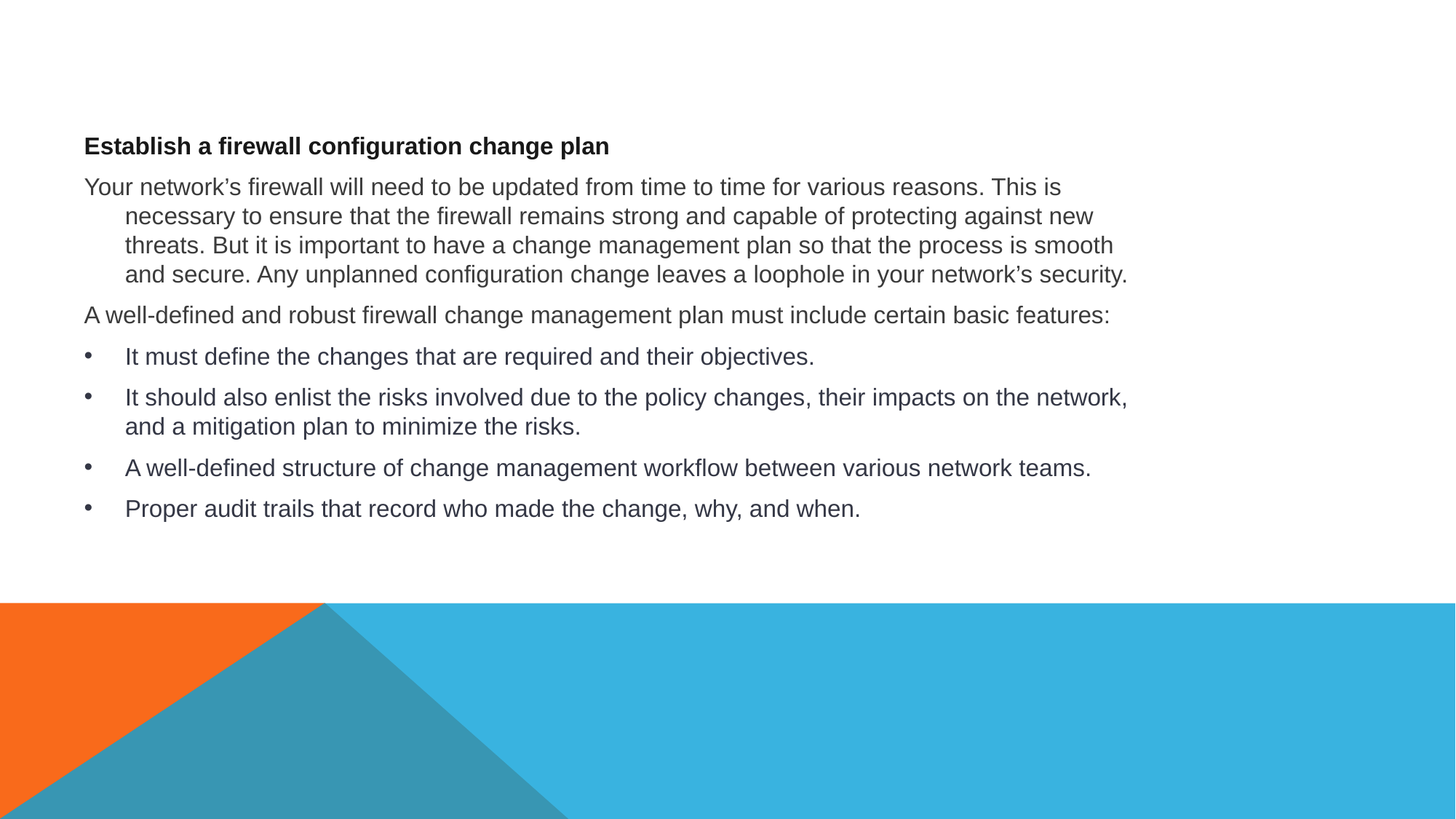

Establish a firewall configuration change plan
Your network’s firewall will need to be updated from time to time for various reasons. This is necessary to ensure that the firewall remains strong and capable of protecting against new threats. But it is important to have a change management plan so that the process is smooth and secure. Any unplanned configuration change leaves a loophole in your network’s security.
A well-defined and robust firewall change management plan must include certain basic features:
It must define the changes that are required and their objectives.
It should also enlist the risks involved due to the policy changes, their impacts on the network, and a mitigation plan to minimize the risks.
A well-defined structure of change management workflow between various network teams.
Proper audit trails that record who made the change, why, and when.